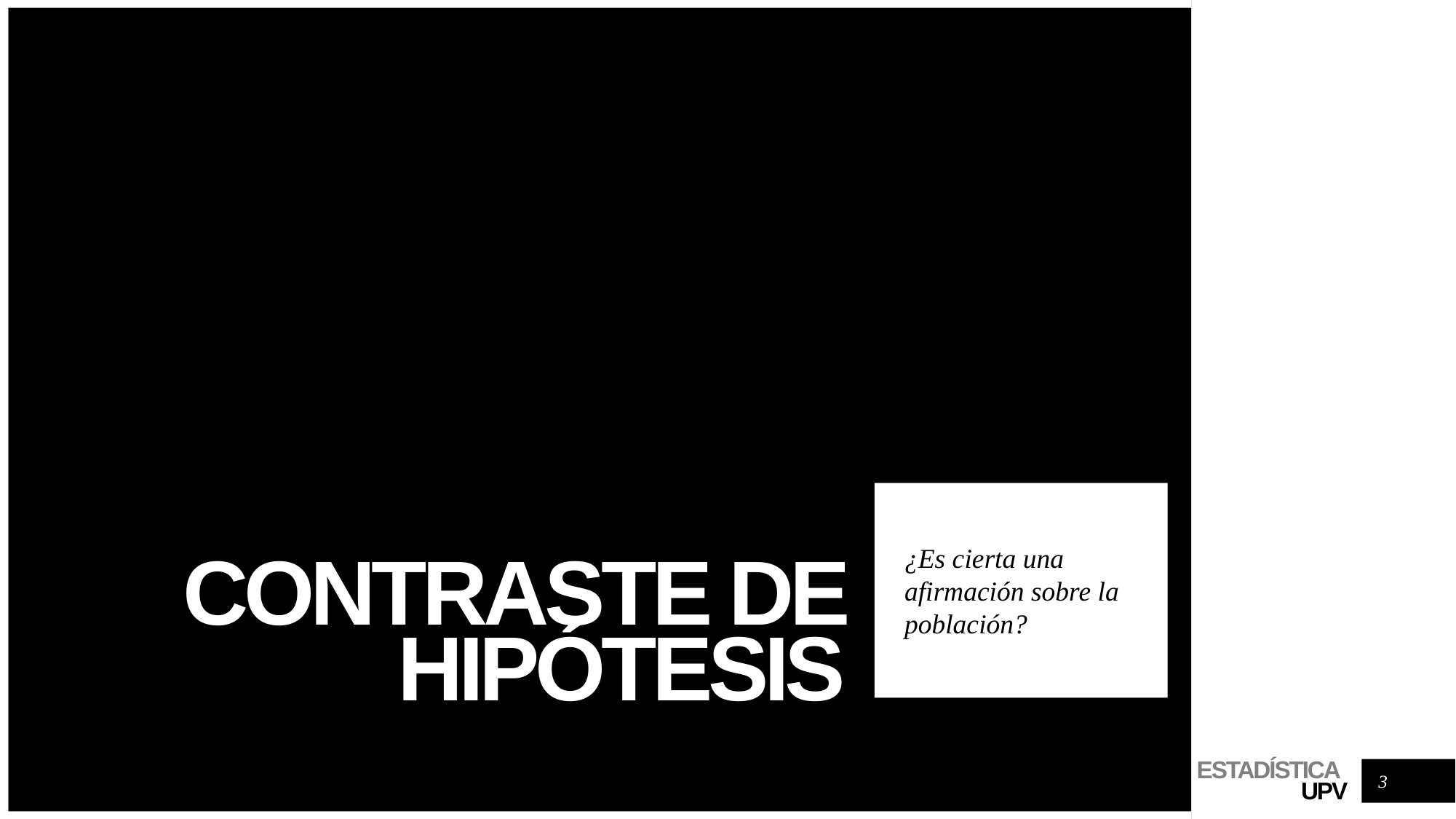

# Contraste de hipótesis
¿Es cierta una afirmación sobre la población?
3